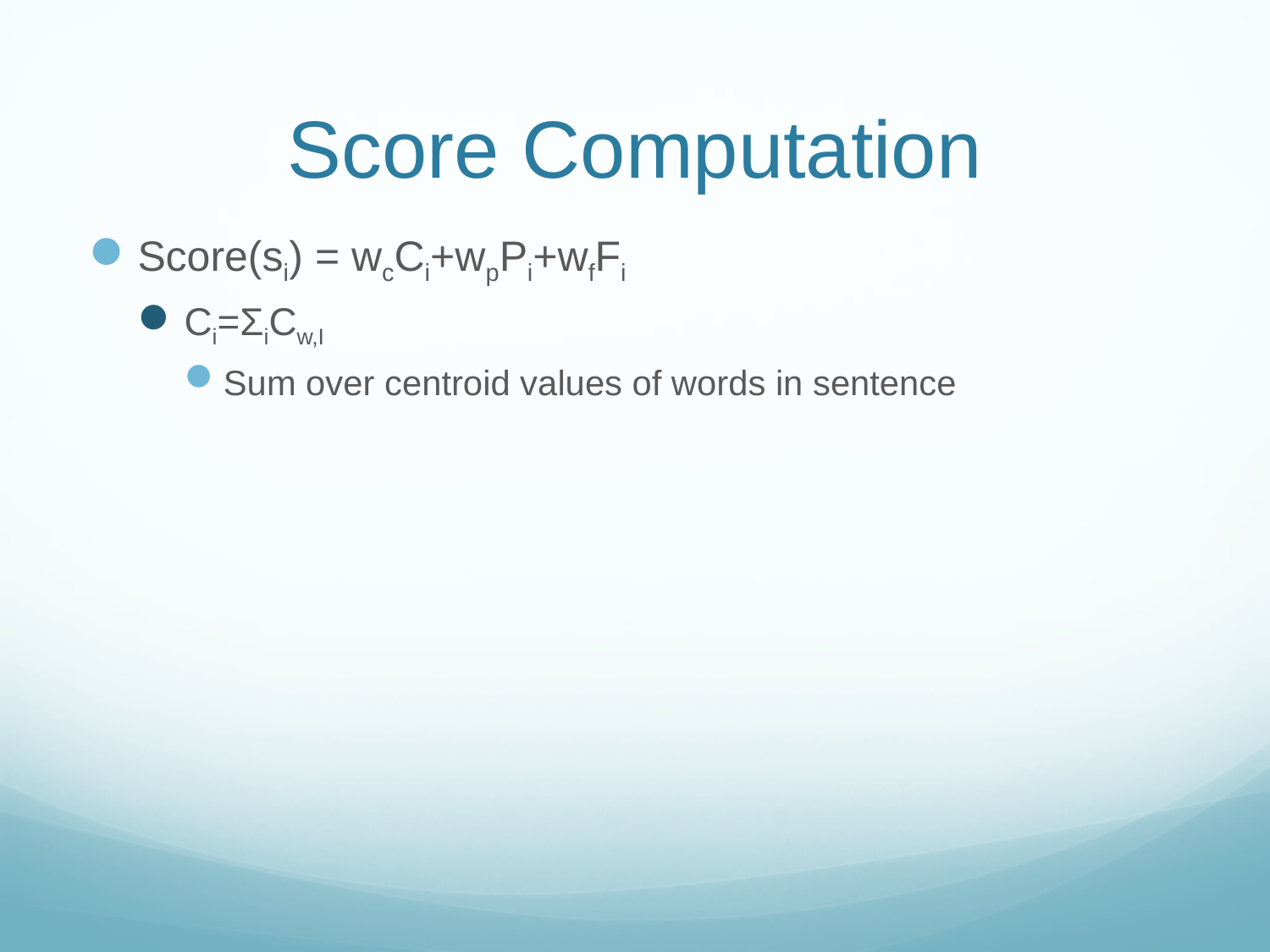

# Score Computation
Score(si) = wcCi+wpPi+wfFi
Ci=ΣiCw,I
Sum over centroid values of words in sentence